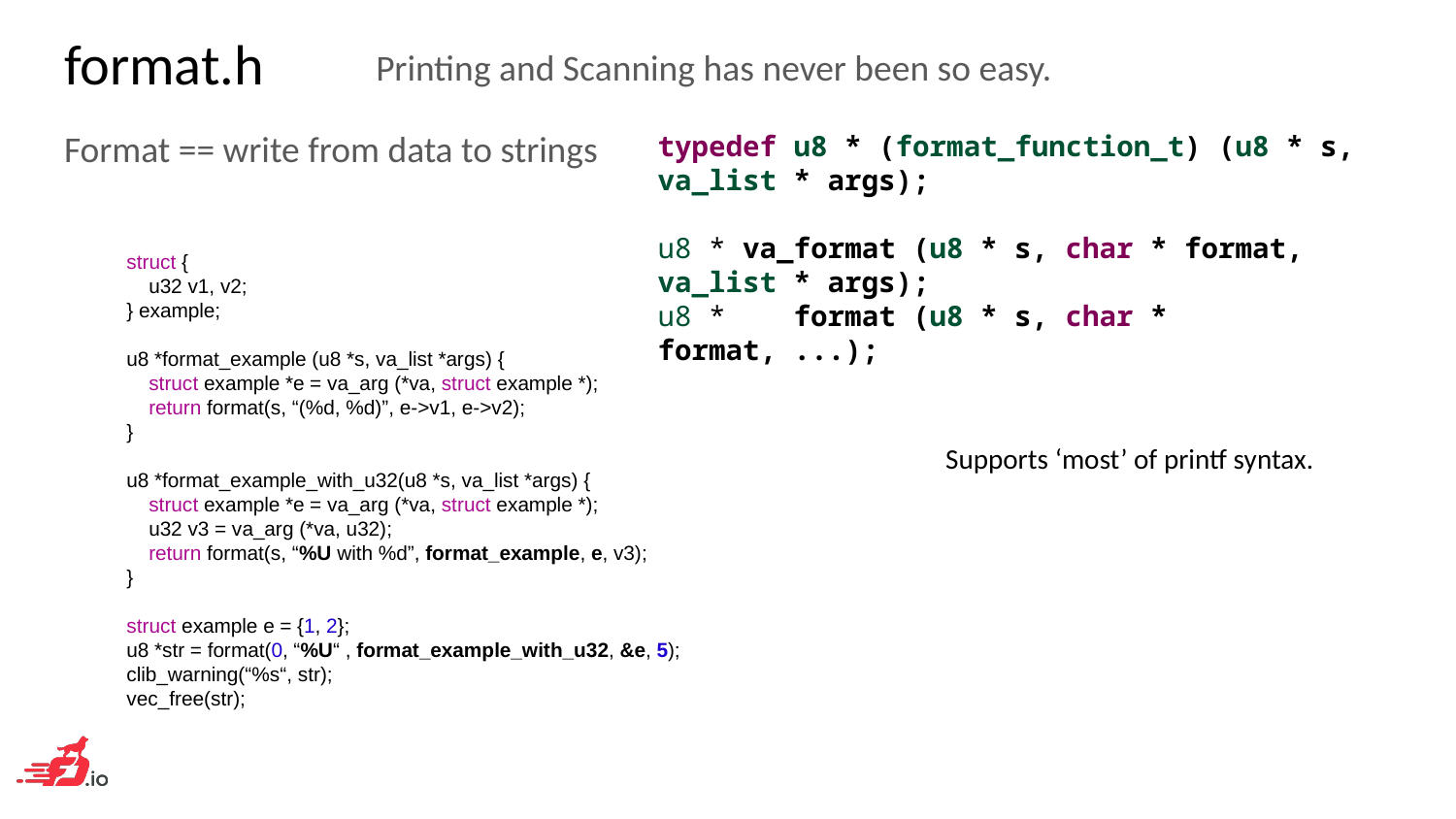

# format.h
Printing and Scanning has never been so easy.
Format == write from data to strings
typedef u8 * (format_function_t) (u8 * s, va_list * args);

u8 * va_format (u8 * s, char * format, va_list * args);
u8 *    format (u8 * s, char * format, ...);
struct {
    u32 v1, v2;
} example;

u8 *format_example (u8 *s, va_list *args) {
    struct example *e = va_arg (*va, struct example *);
    return format(s, “(%d, %d)”, e->v1, e->v2);
}

u8 *format_example_with_u32(u8 *s, va_list *args) {
    struct example *e = va_arg (*va, struct example *);
    u32 v3 = va_arg (*va, u32);
    return format(s, “%U with %d”, format_example, e, v3);
}

struct example e = {1, 2};
u8 *str = format(0, “%U“ , format_example_with_u32, &e, 5);
clib_warning(“%s“, str);
vec_free(str);

Supports ‘most’ of printf syntax.